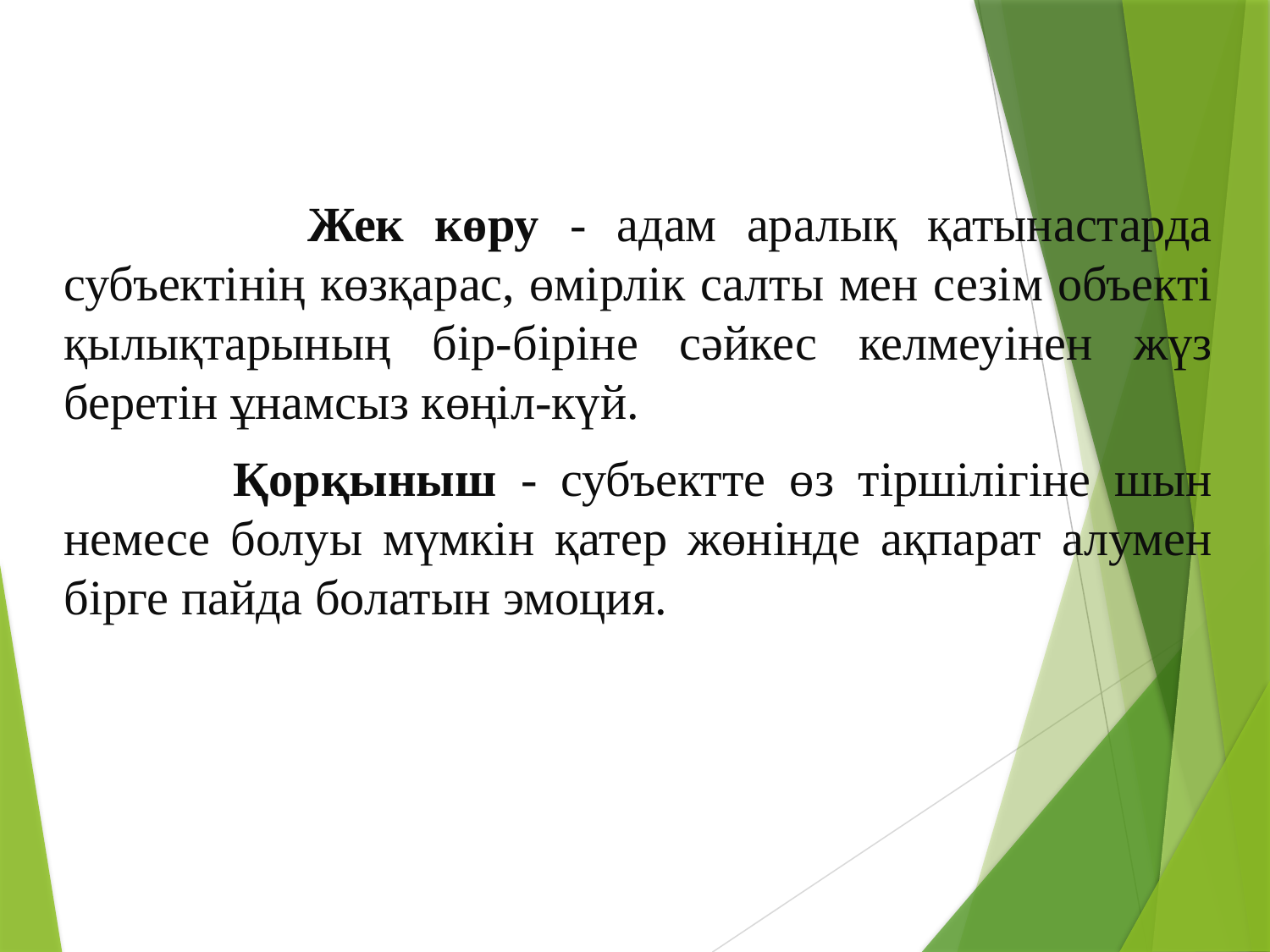

Жек көру - адам аралық қатынастарда субъектiнiң көзқарас, өмiрлiк салты мен сезiм объектi қылықтарының бiр-бiрiне сəйкес келмеуiнен жүз беретiн ұнамсыз көңiл-күй.
       Қорқыныш - субъектте өз тiршiлiгiне шын немесе болуы мүмкiн қатер жөнiнде ақпарат алумен бiрге пайда болатын эмоция.